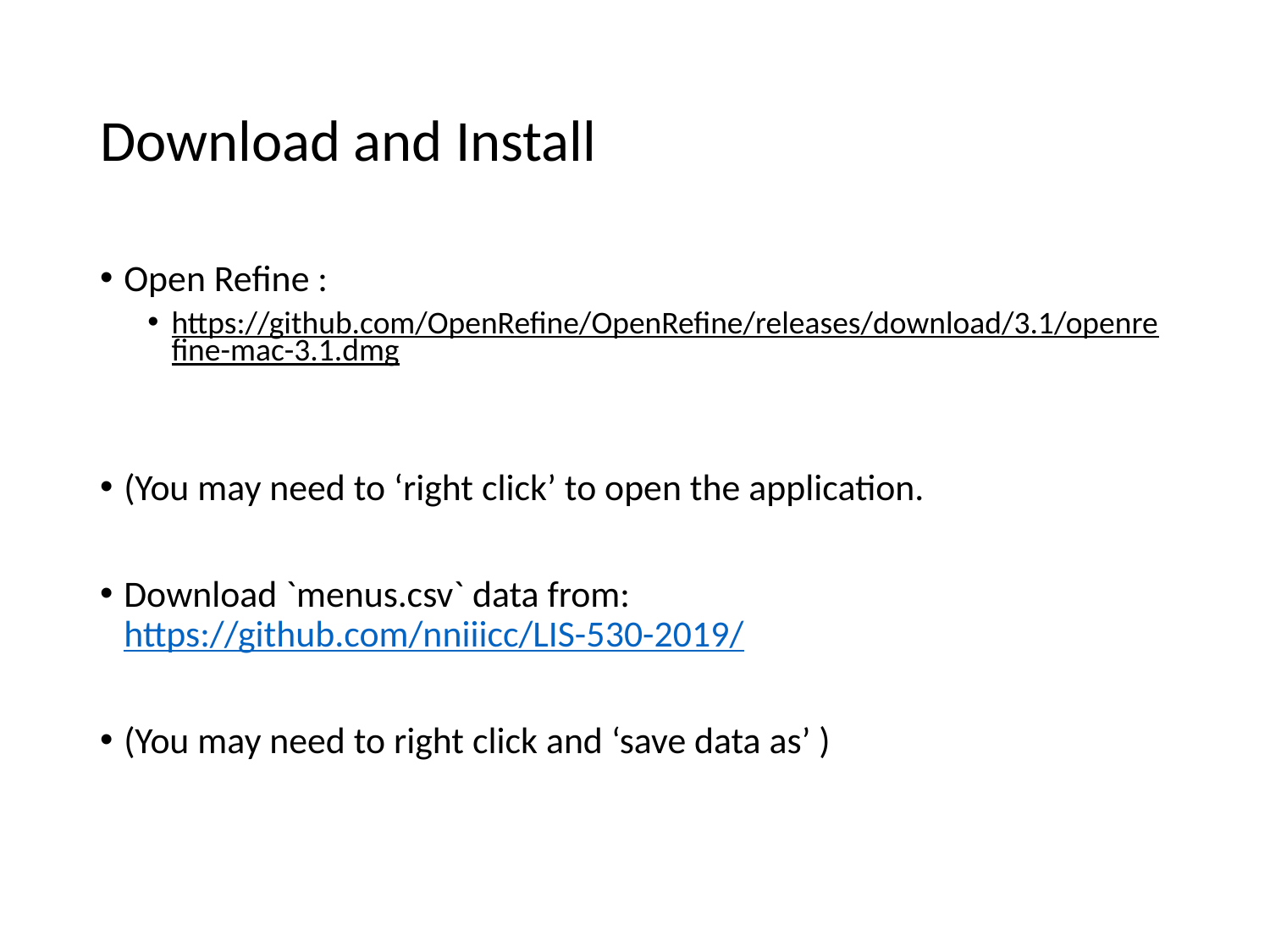

# Download and Install
Open Refine :
https://github.com/OpenRefine/OpenRefine/releases/download/3.1/openrefine-mac-3.1.dmg

(You may need to ‘right click’ to open the application.

Download `menus.csv` data from: https://github.com/nniiicc/LIS-530-2019/

(You may need to right click and ‘save data as’ )